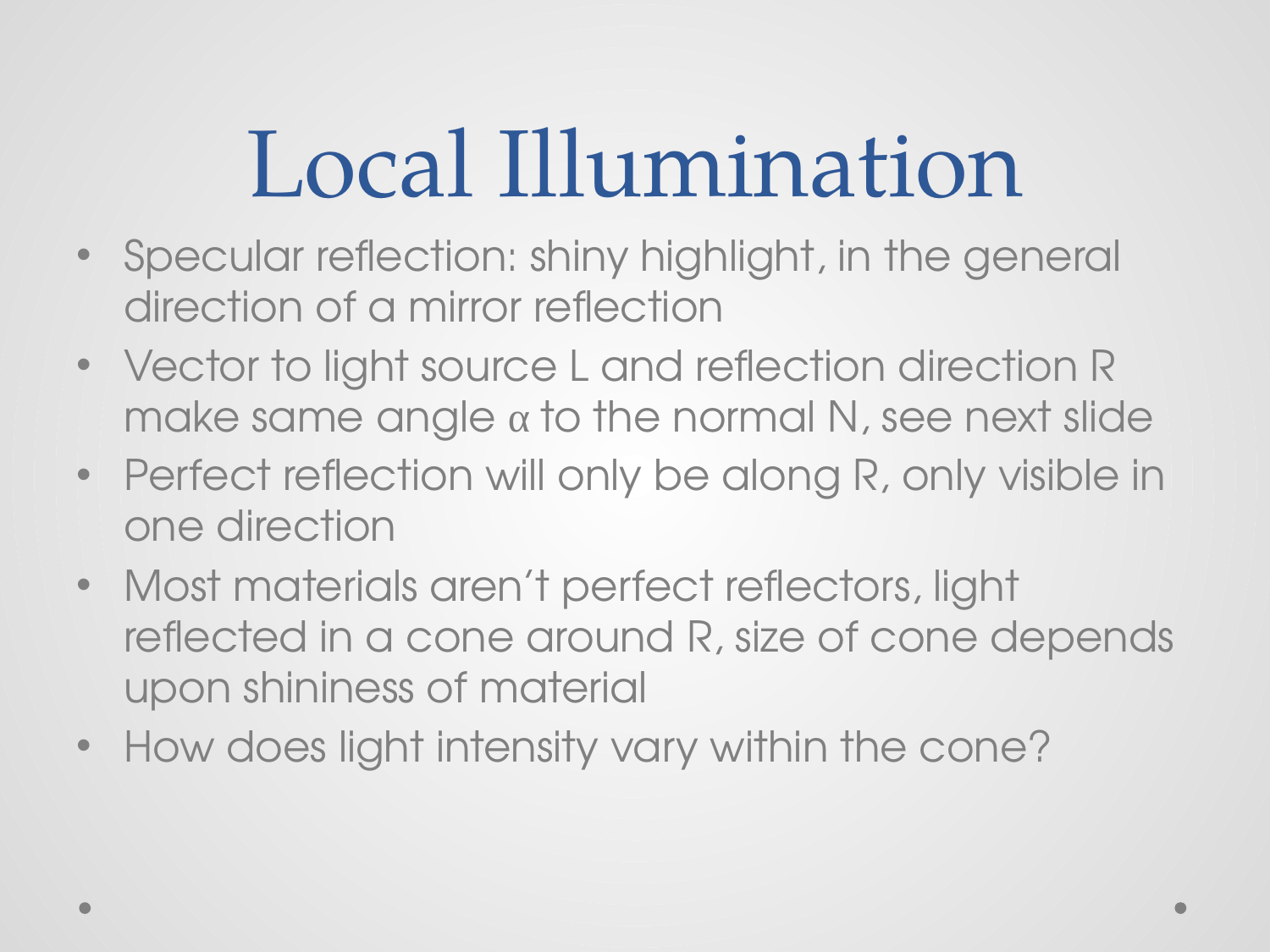

# Local Illumination
Specular reflection: shiny highlight, in the general direction of a mirror reflection
Vector to light source L and reflection direction R make same angle α to the normal N, see next slide
Perfect reflection will only be along R, only visible in one direction
Most materials aren’t perfect reflectors, light reflected in a cone around R, size of cone depends upon shininess of material
How does light intensity vary within the cone?